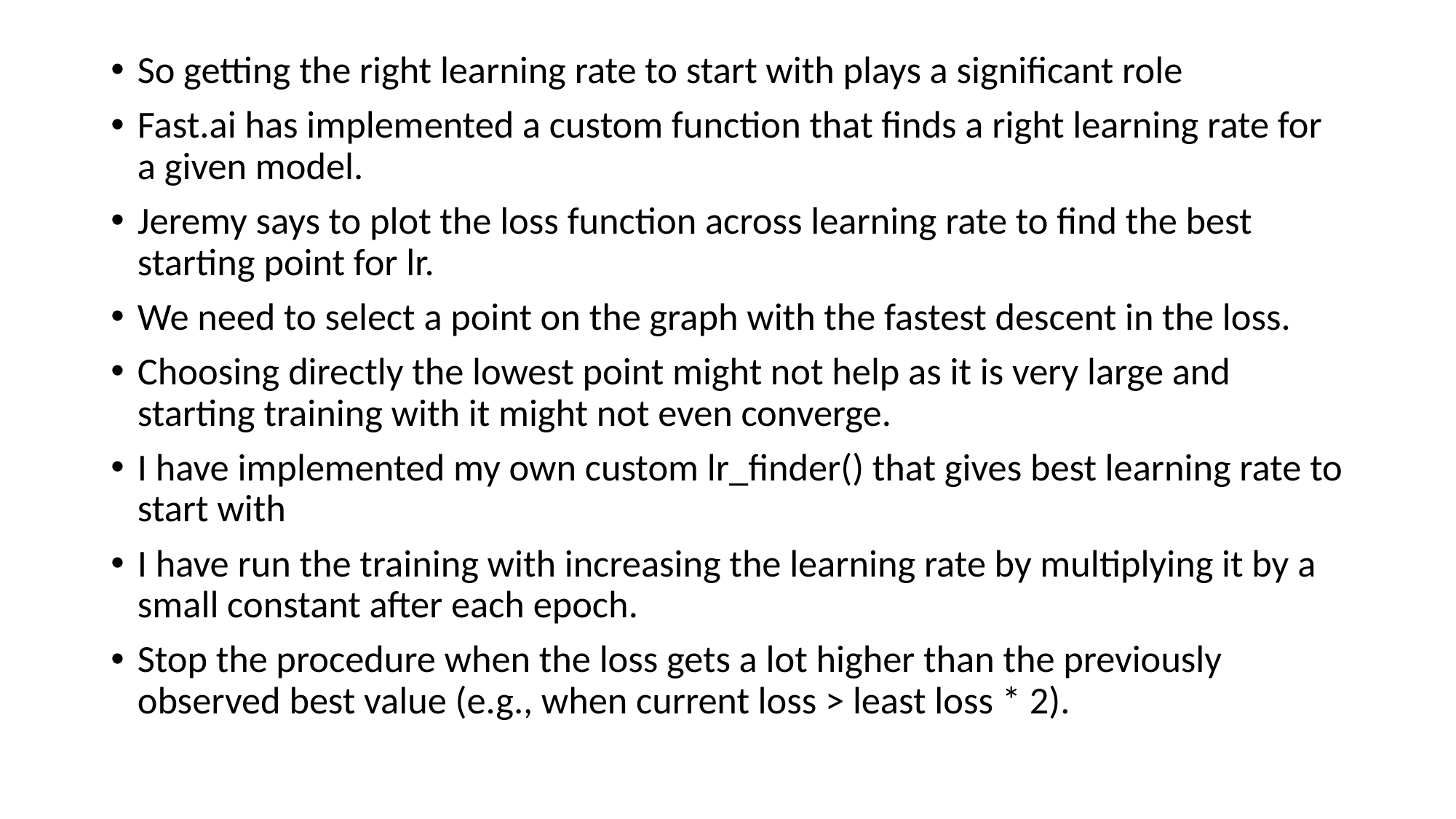

So getting the right learning rate to start with plays a significant role
Fast.ai has implemented a custom function that finds a right learning rate for a given model.
Jeremy says to plot the loss function across learning rate to find the best starting point for lr.
We need to select a point on the graph with the fastest descent in the loss.
Choosing directly the lowest point might not help as it is very large and starting training with it might not even converge.
I have implemented my own custom lr_finder() that gives best learning rate to start with
I have run the training with increasing the learning rate by multiplying it by a small constant after each epoch.
Stop the procedure when the loss gets a lot higher than the previously observed best value (e.g., when current loss > least loss * 2).